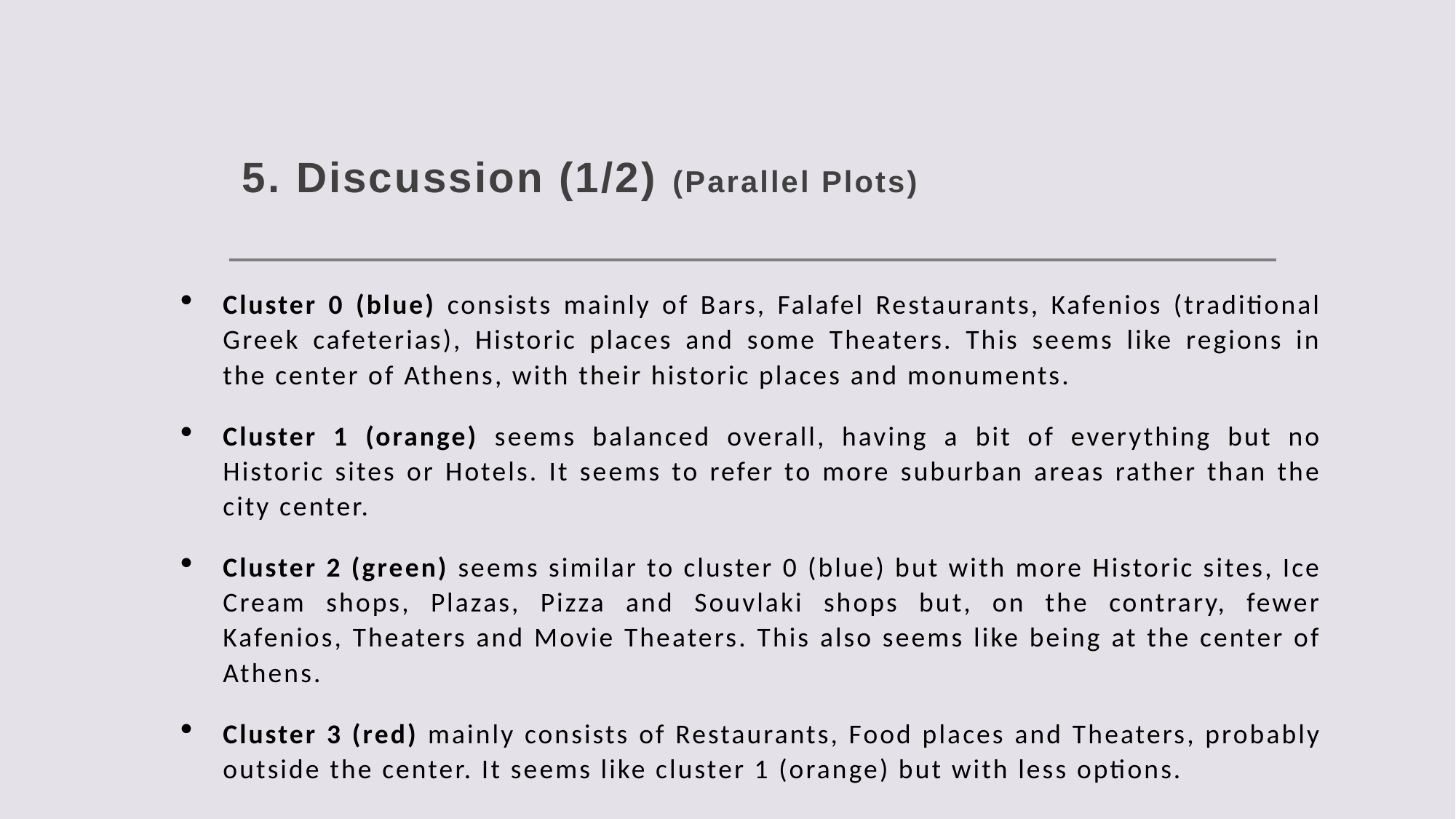

# 5. Discussion (1/2) (Parallel Plots)
Cluster 0 (blue) consists mainly of Bars, Falafel Restaurants, Kafenios (traditional Greek cafeterias), Historic places and some Theaters. This seems like regions in the center of Athens, with their historic places and monuments.
Cluster 1 (orange) seems balanced overall, having a bit of everything but no Historic sites or Hotels. It seems to refer to more suburban areas rather than the city center.
Cluster 2 (green) seems similar to cluster 0 (blue) but with more Historic sites, Ice Cream shops, Plazas, Pizza and Souvlaki shops but, on the contrary, fewer Kafenios, Theaters and Movie Theaters. This also seems like being at the center of Athens.
Cluster 3 (red) mainly consists of Restaurants, Food places and Theaters, probably outside the center. It seems like cluster 1 (orange) but with less options.